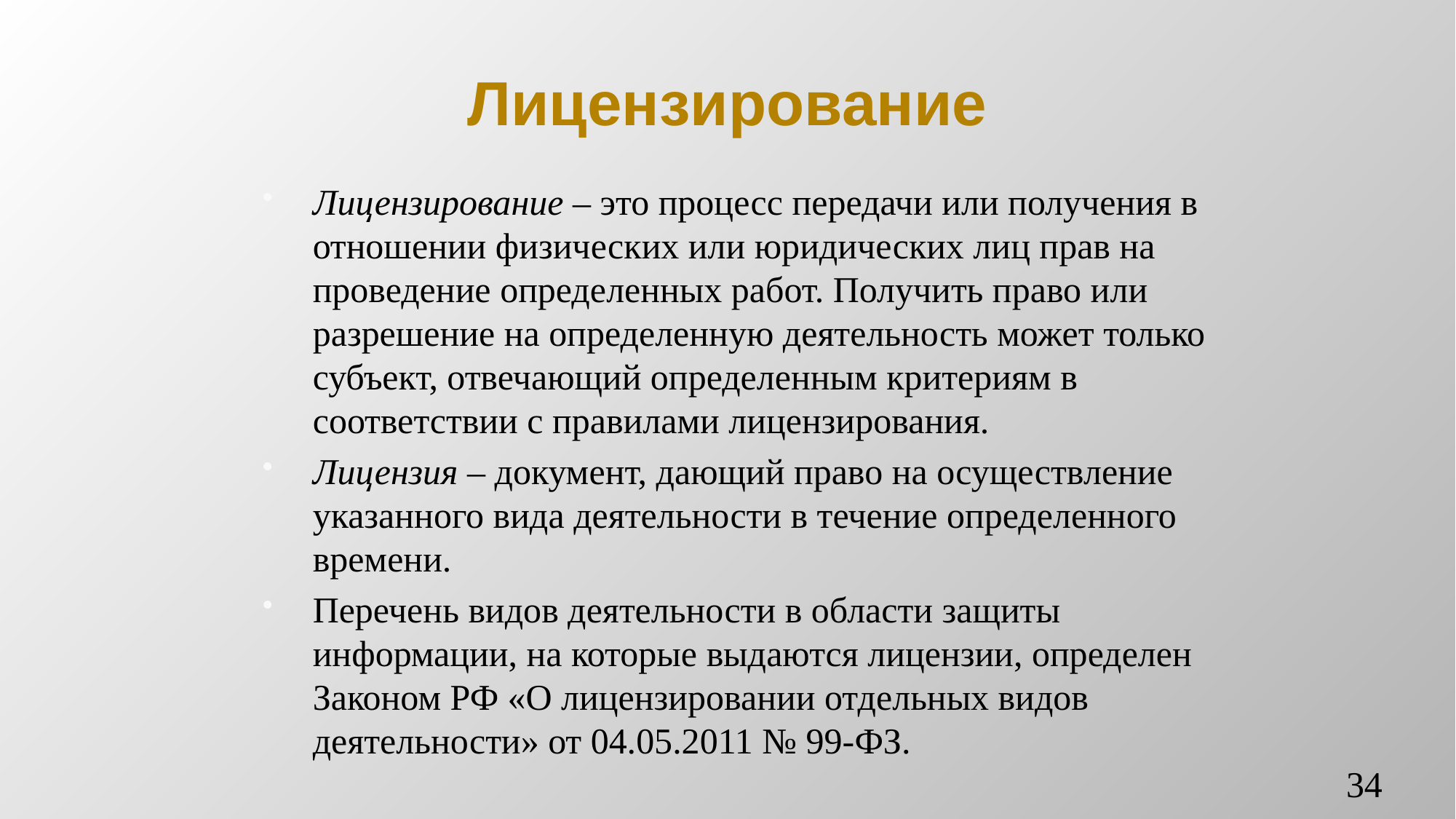

# Лицензирование
Лицензирование – это процесс передачи или получения в отношении физических или юридических лиц прав на проведение определенных работ. Получить право или разрешение на определенную деятельность может только субъект, отвечающий определенным критериям в соответствии с правилами лицензирования.
Лицензия – документ, дающий право на осуществление указанного вида деятельности в течение определенного времени.
Перечень видов деятельности в области защиты информации, на которые выдаются лицензии, определен Законом РФ «О лицензировании отдельных видов деятельности» от 04.05.2011 № 99-ФЗ.
34